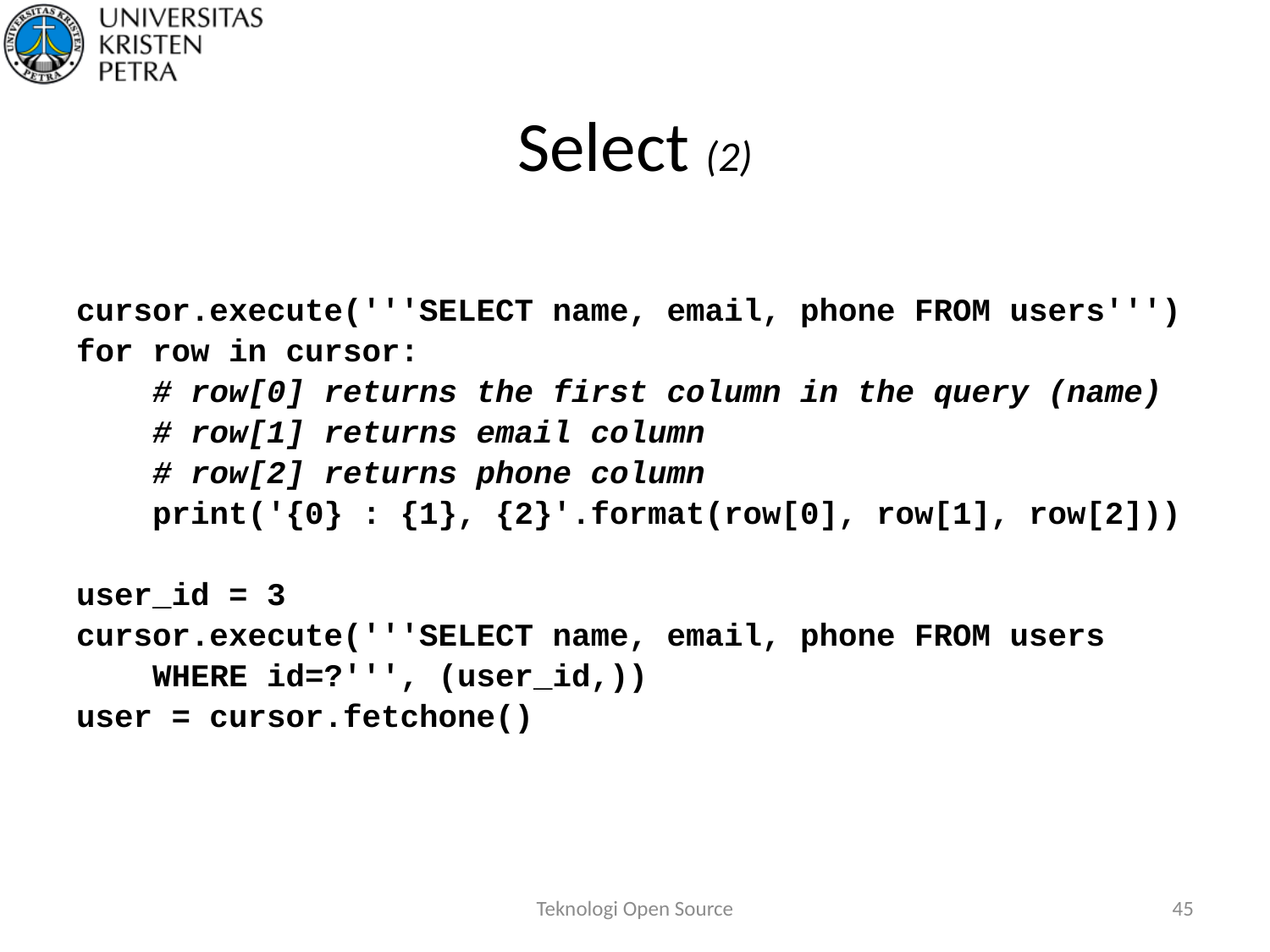

# Select (2)

cursor.execute('''SELECT name, email, phone FROM users''')
for row in cursor:
    # row[0] returns the first column in the query (name)
    # row[1] returns email column
    # row[2] returns phone column
    print('{0} : {1}, {2}'.format(row[0], row[1], row[2]))

user_id = 3
cursor.execute('''SELECT name, email, phone FROM users
    WHERE id=?''', (user_id,))
user = cursor.fetchone()
Teknologi Open Source
45